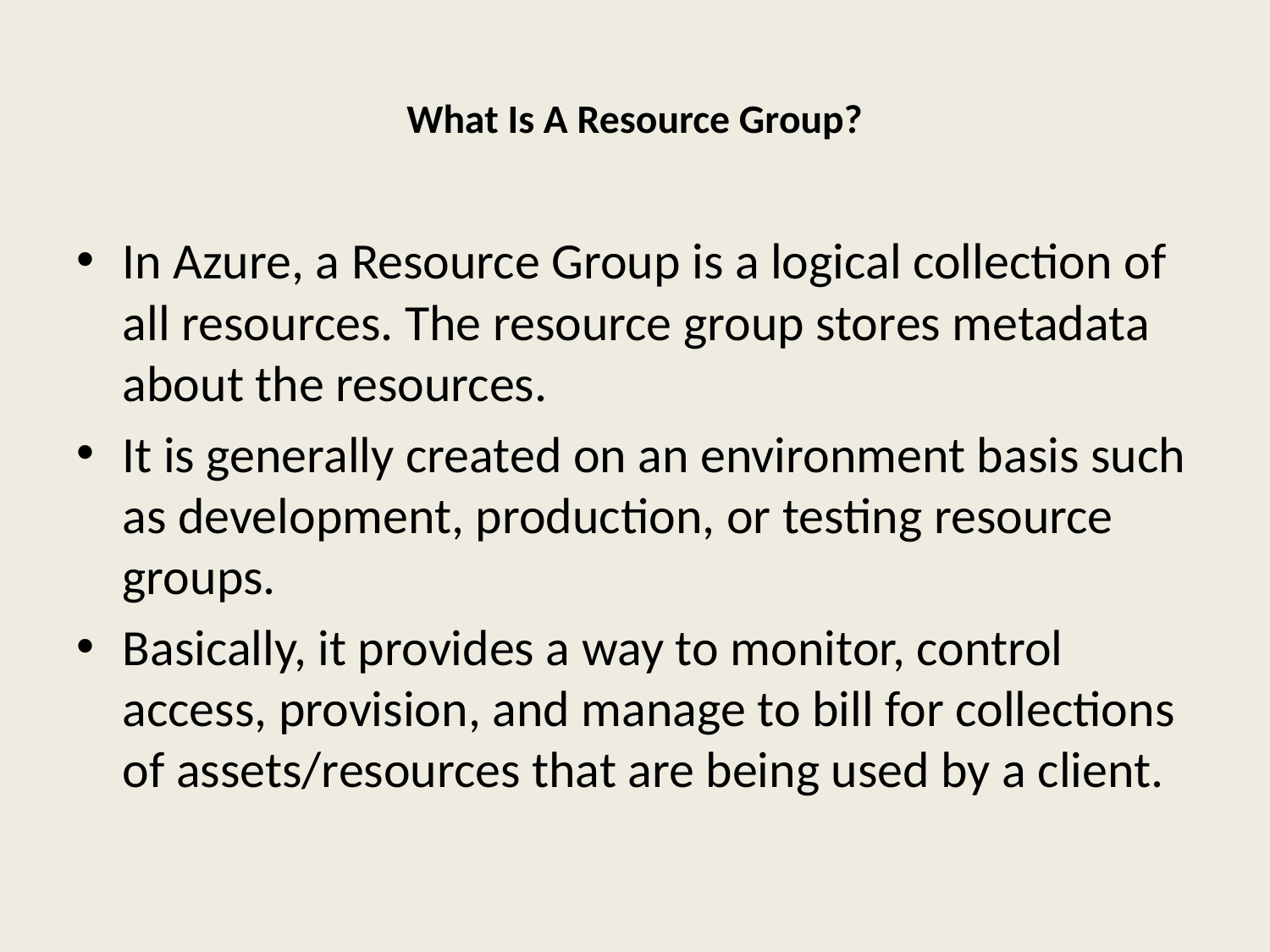

# What Is A Resource Group?
In Azure, a Resource Group is a logical collection of all resources. The resource group stores metadata about the resources.
It is generally created on an environment basis such as development, production, or testing resource groups.
Basically, it provides a way to monitor, control access, provision, and manage to bill for collections of assets/resources that are being used by a client.